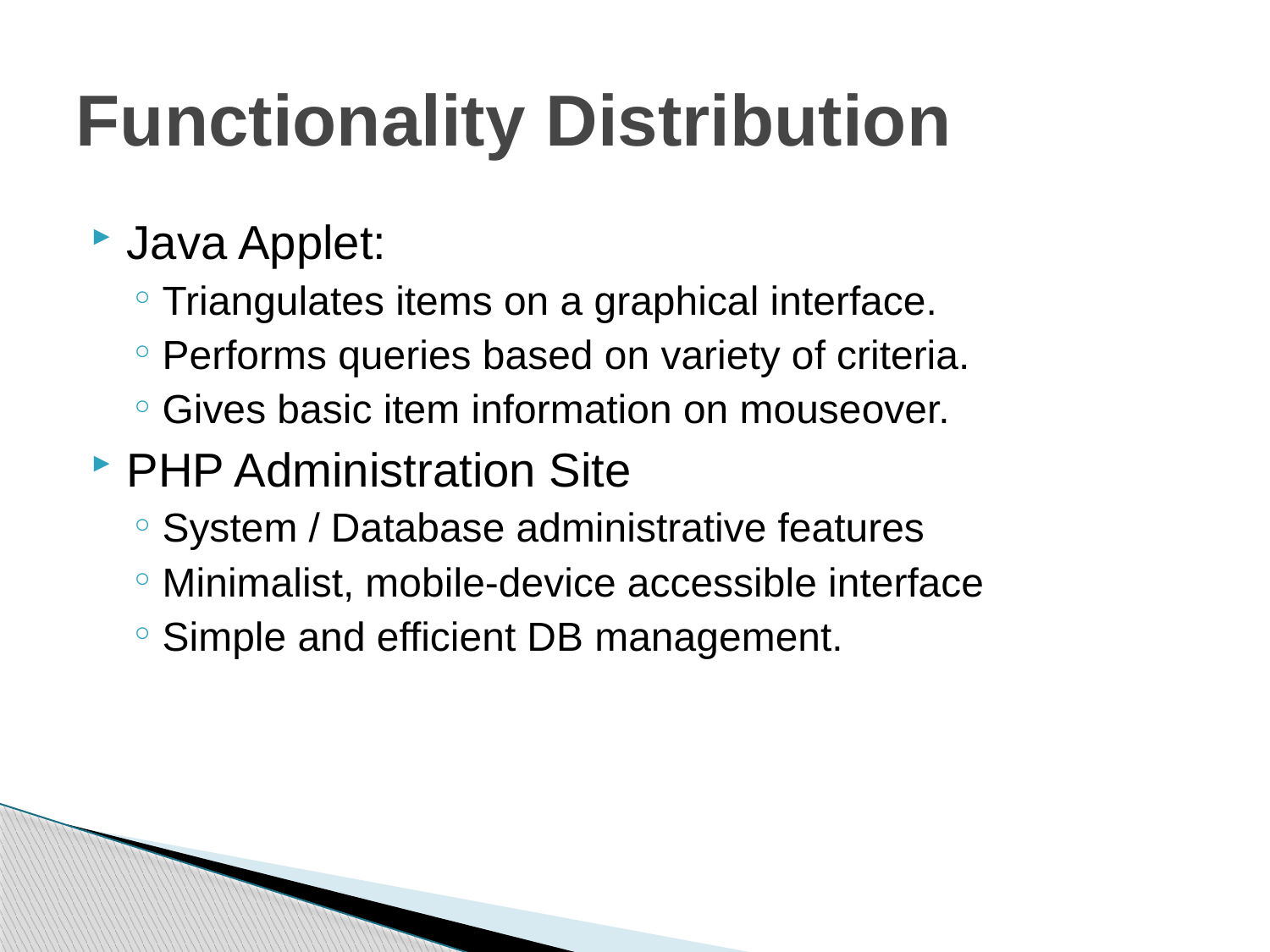

# Functionality Distribution
Java Applet:
Triangulates items on a graphical interface.
Performs queries based on variety of criteria.
Gives basic item information on mouseover.
PHP Administration Site
System / Database administrative features
Minimalist, mobile-device accessible interface
Simple and efficient DB management.